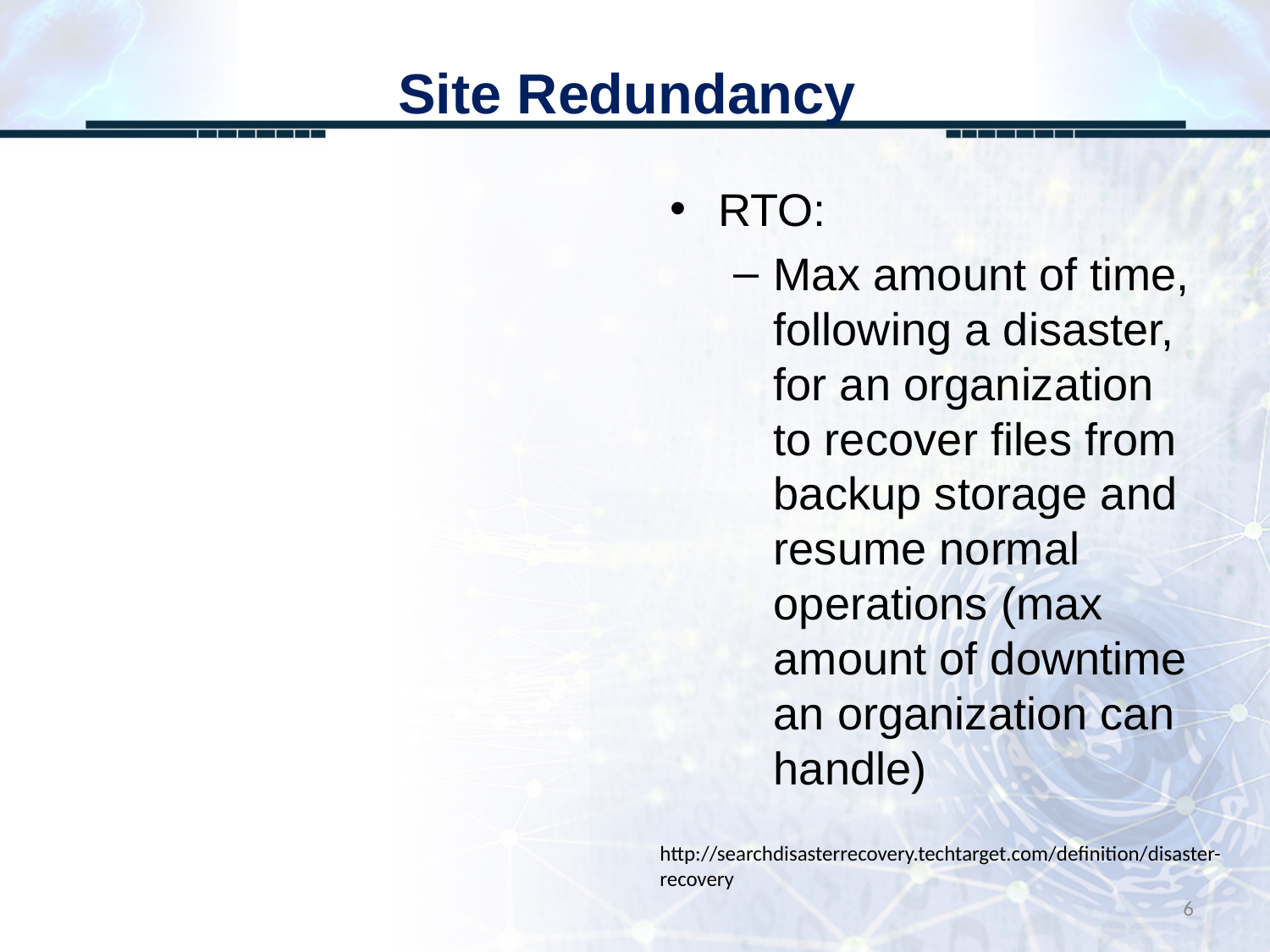

# Site Redundancy
RTO:
Max amount of time, following a disaster, for an organization to recover files from backup storage and resume normal operations (max amount of downtime an organization can handle)
http://searchdisasterrecovery.techtarget.com/definition/disaster-recovery
6